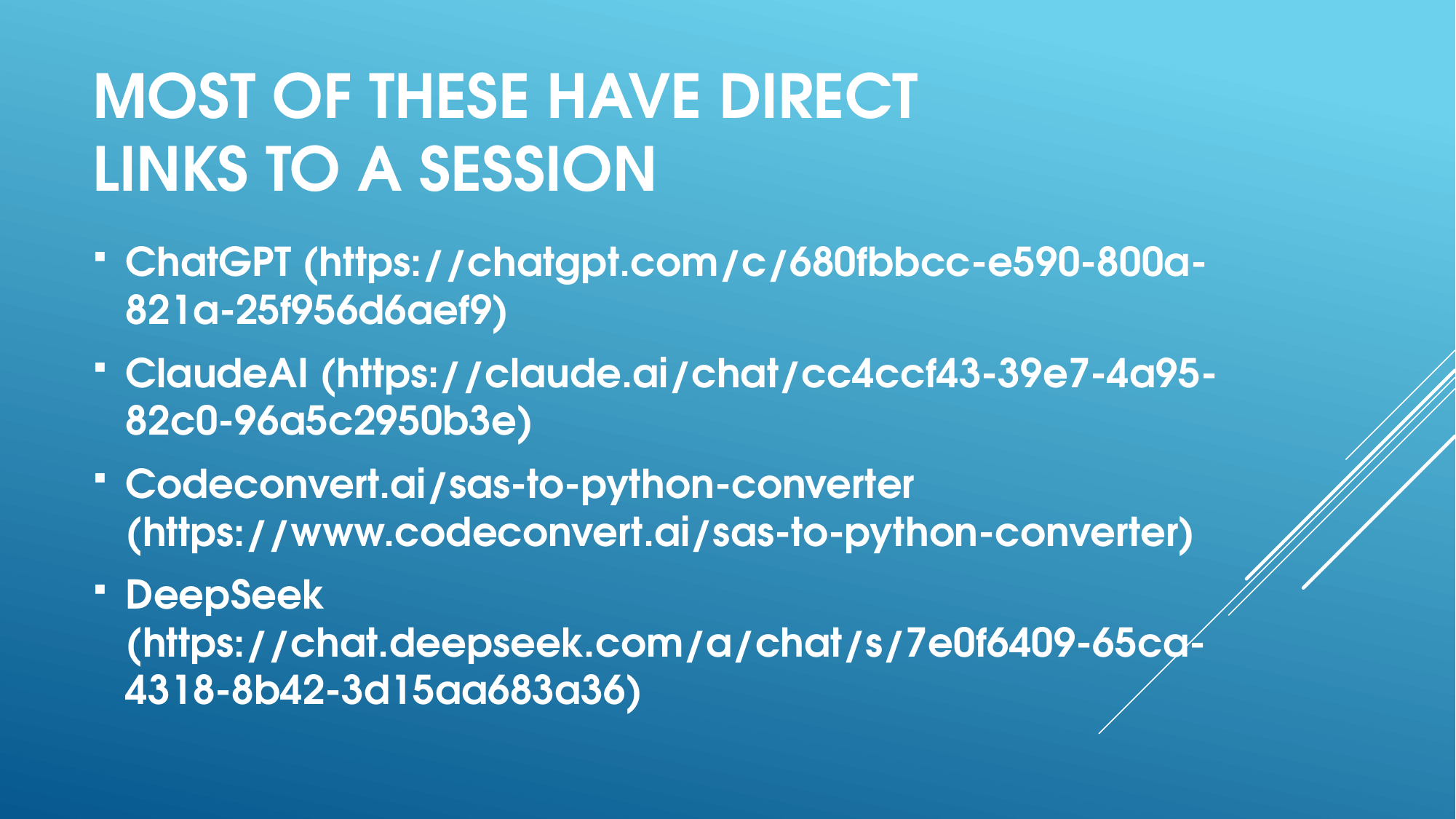

# Most of these have direct links to a session
ChatGPT (https://chatgpt.com/c/680fbbcc-e590-800a-821a-25f956d6aef9)
ClaudeAI (https://claude.ai/chat/cc4ccf43-39e7-4a95-82c0-96a5c2950b3e)
Codeconvert.ai/sas-to-python-converter (https://www.codeconvert.ai/sas-to-python-converter)
DeepSeek (https://chat.deepseek.com/a/chat/s/7e0f6409-65ca-4318-8b42-3d15aa683a36)